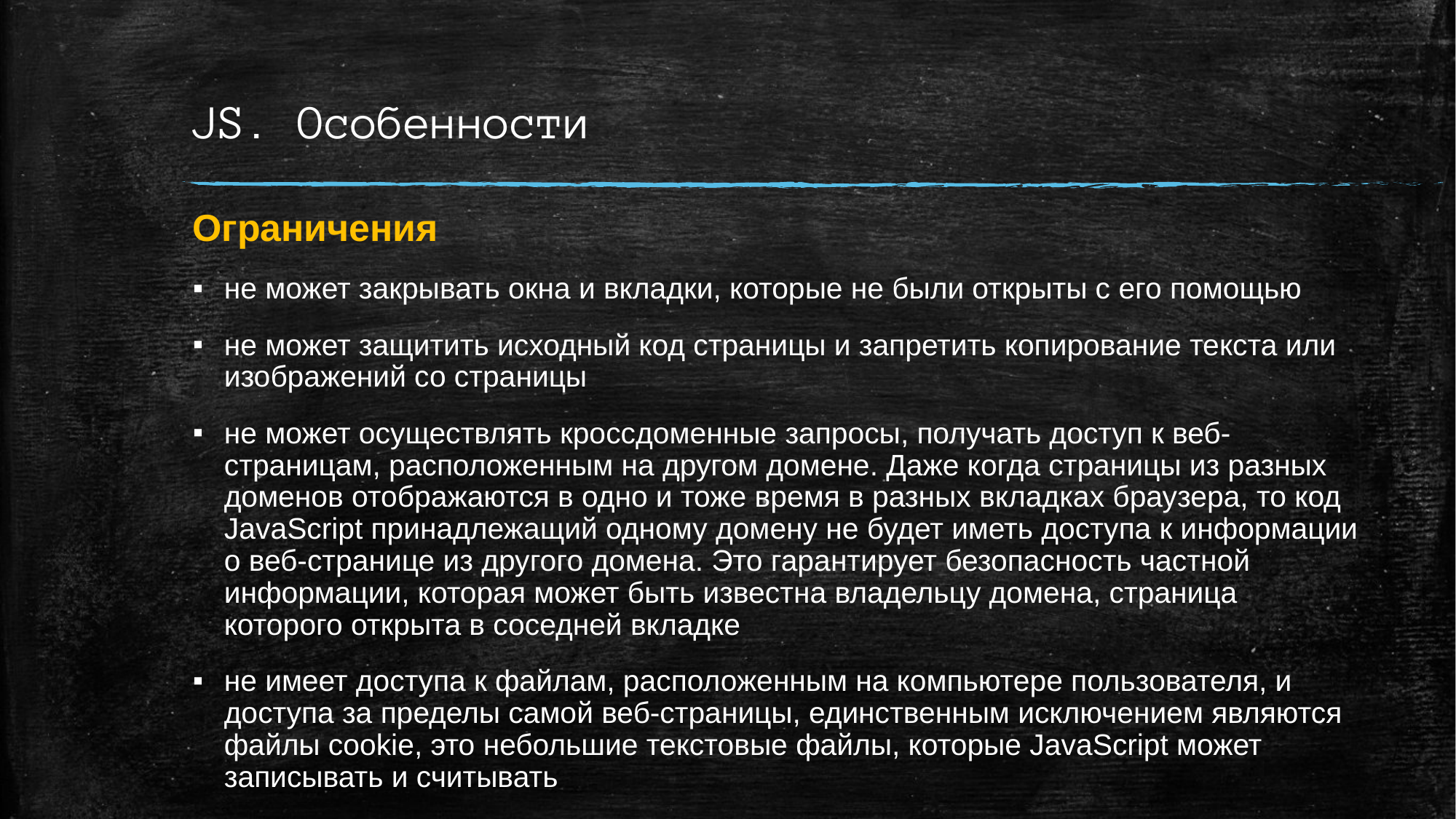

# JS. Особенности
Ограничения
не может закрывать окна и вкладки, которые не были открыты с его помощью
не может защитить исходный код страницы и запретить копирование текста или изображений со страницы
не может осуществлять кроссдоменные запросы, получать доступ к веб-страницам, расположенным на другом домене. Даже когда страницы из разных доменов отображаются в одно и тоже время в разных вкладках браузера, то код JavaScript принадлежащий одному домену не будет иметь доступа к информации о веб-странице из другого домена. Это гарантирует безопасность частной информации, которая может быть известна владельцу домена, страница которого открыта в соседней вкладке
не имеет доступа к файлам, расположенным на компьютере пользователя, и доступа за пределы самой веб-страницы, единственным исключением являются файлы cookie, это небольшие текстовые файлы, которые JavaScript может записывать и считывать